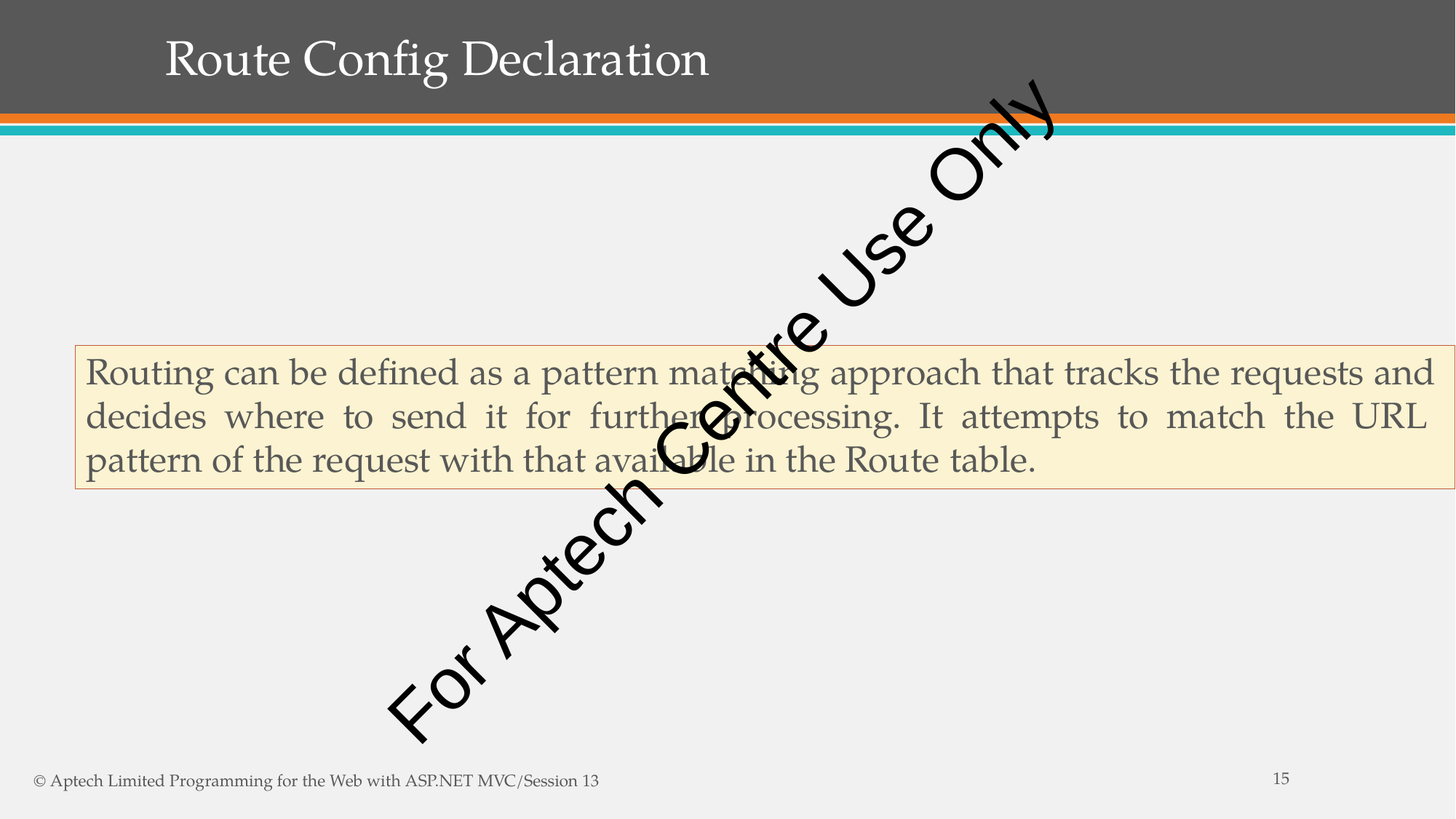

Route Config Declaration

Routing can be defined as a pattern matching approach that tracks the requests and  decides where to send it for further processing. It attempts to match the URL  pattern of the request with that available in the Route table.
For Aptech Centre Use Only
15
© Aptech Limited Programming for the Web with ASP.NET MVC/Session 13